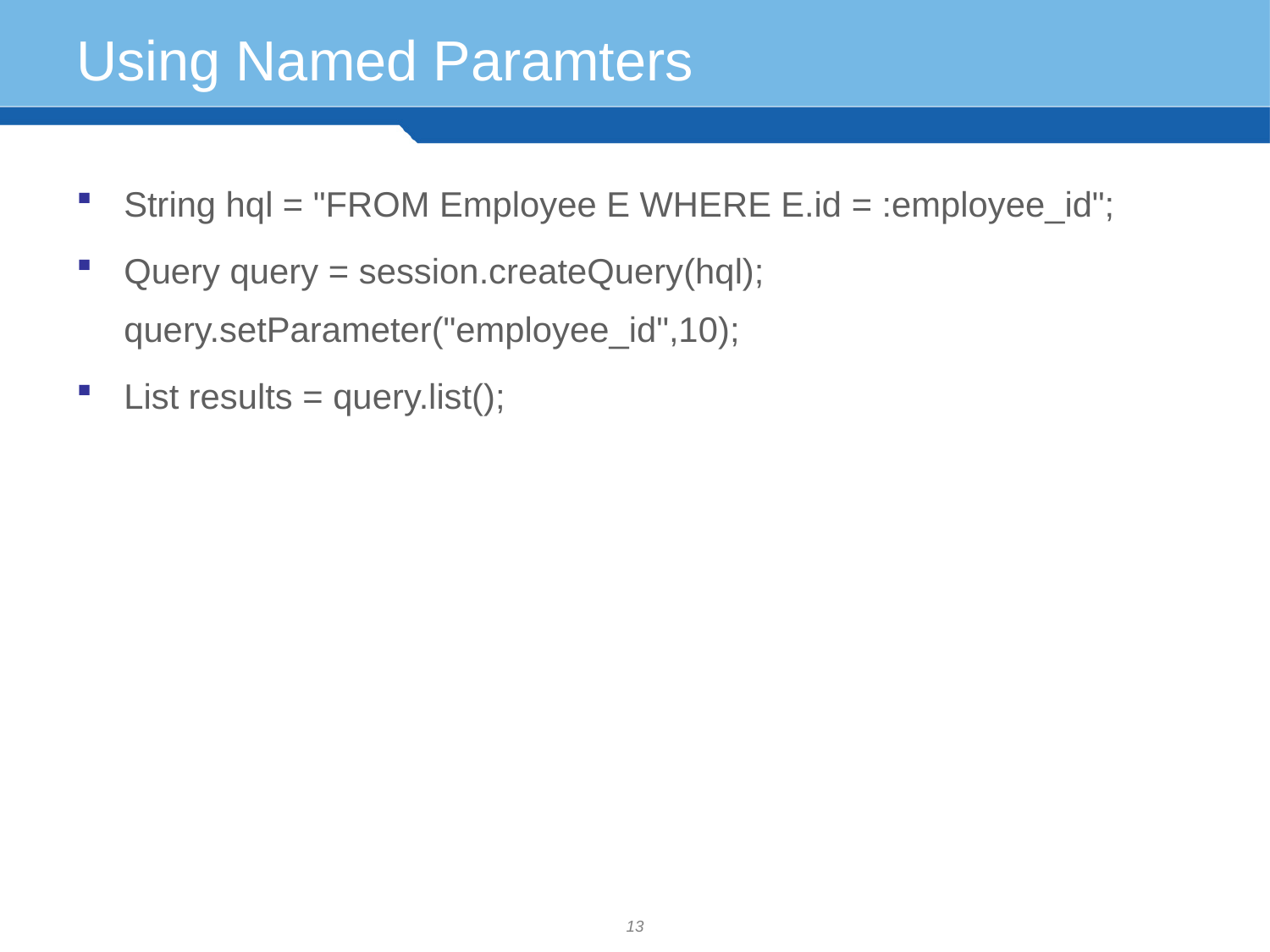

# Using Named Paramters
String hql = "FROM Employee E WHERE E.id = :employee_id";
Query query = session.createQuery(hql); query.setParameter("employee_id",10);
List results = query.list();
13